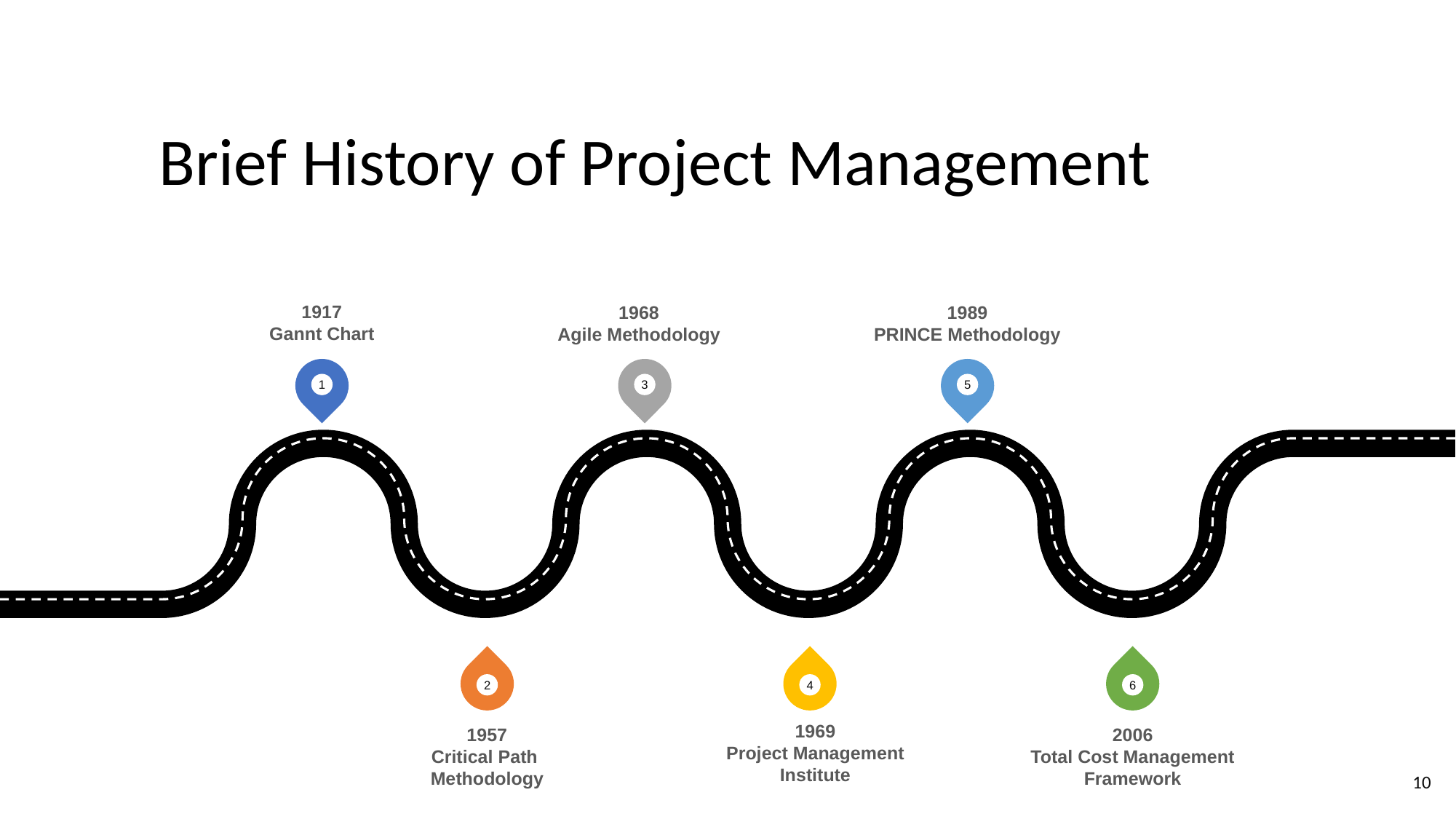

# Brief History of Project Management
1917
Gannt Chart
1989
PRINCE Methodology
1968
Agile Methodology

1

3

5

2

4

6
1969
Project Management Institute
1957
Critical Path
Methodology
2006
Total Cost Management Framework
10